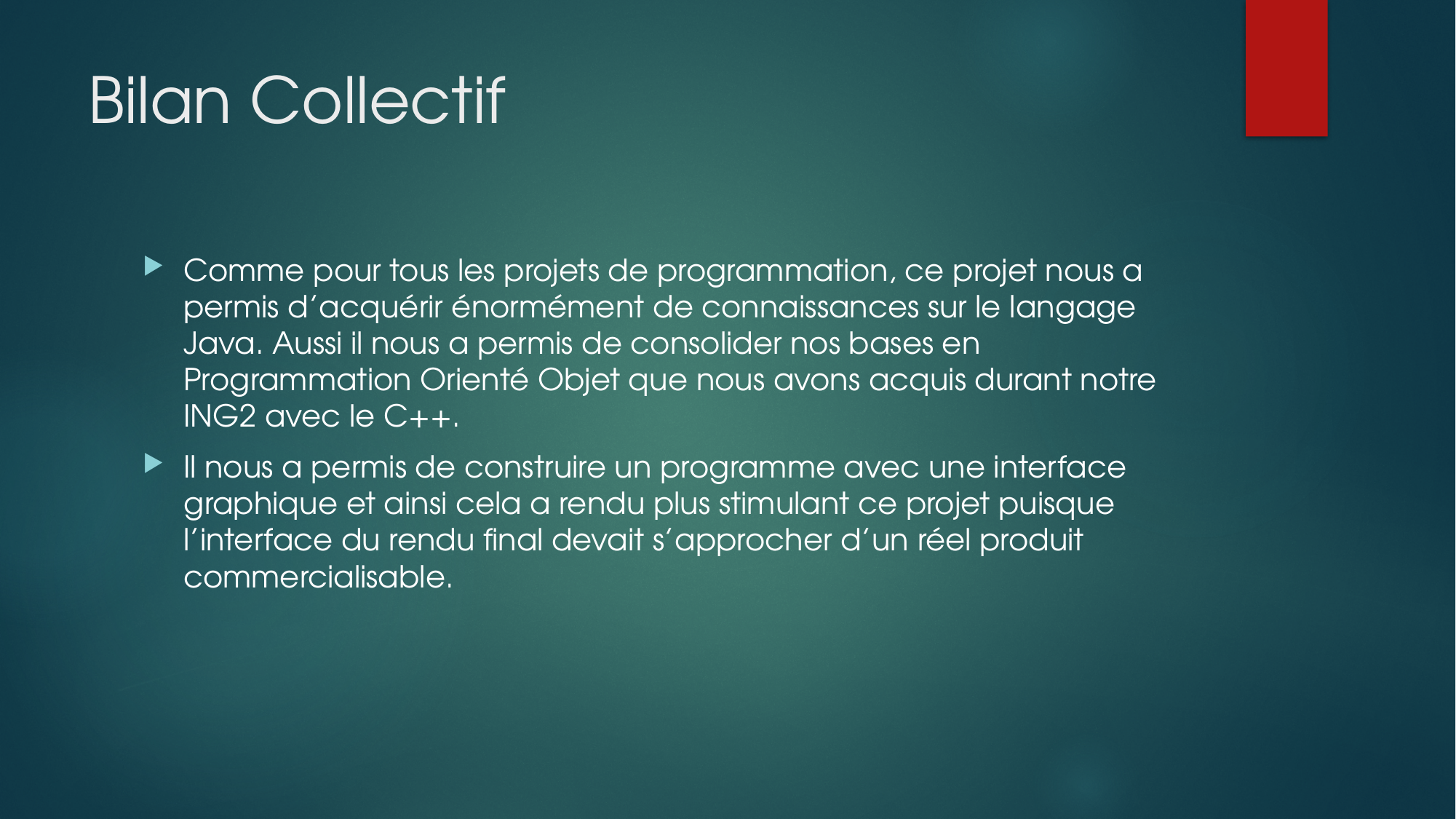

# Bilan Collectif
Comme pour tous les projets de programmation, ce projet nous a permis d’acquérir énormément de connaissances sur le langage Java. Aussi il nous a permis de consolider nos bases en Programmation Orienté Objet que nous avons acquis durant notre ING2 avec le C++.
Il nous a permis de construire un programme avec une interface graphique et ainsi cela a rendu plus stimulant ce projet puisque l’interface du rendu final devait s’approcher d’un réel produit commercialisable.